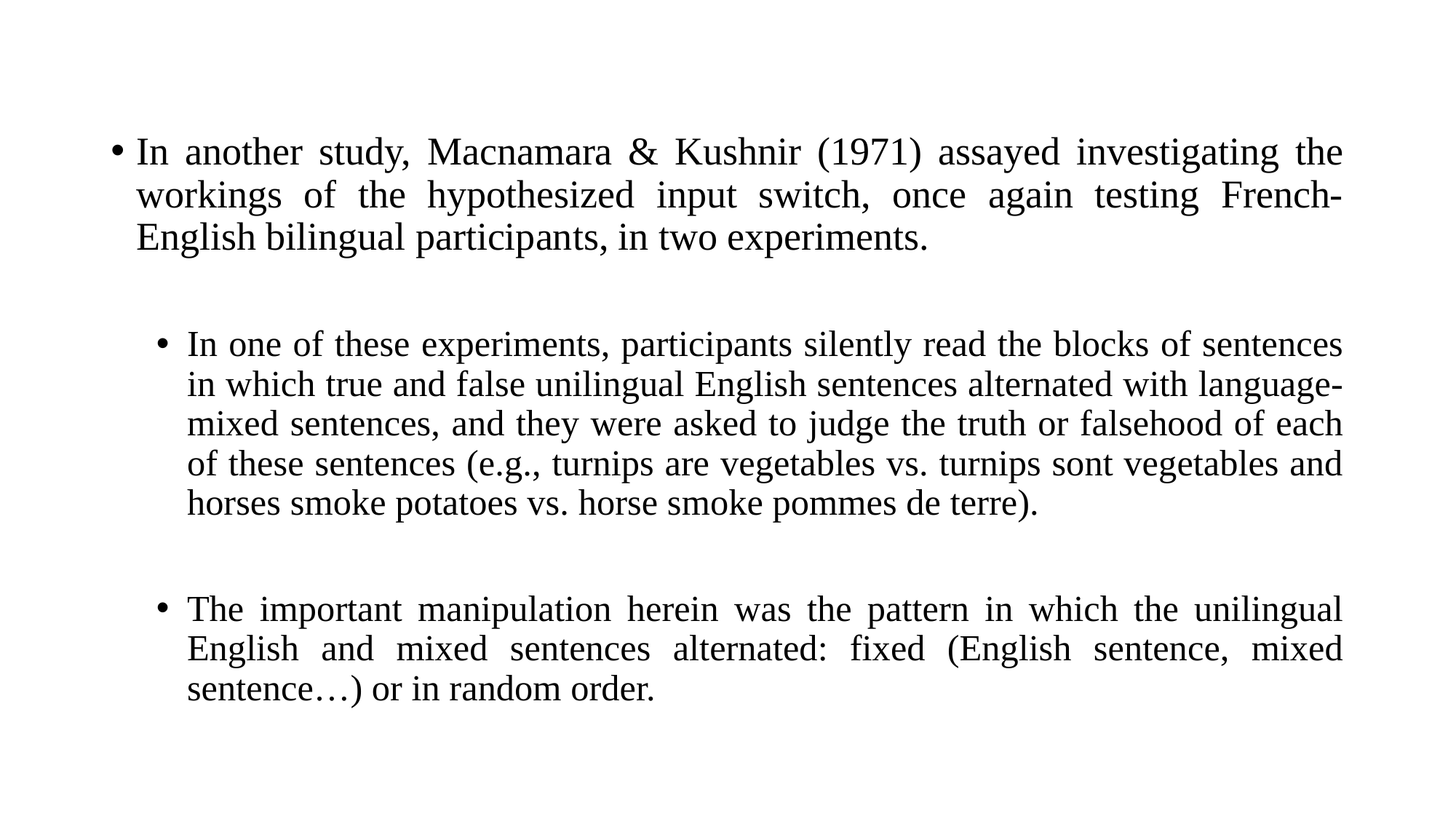

In another study, Macnamara & Kushnir (1971) assayed investigating the workings of the hypothesized input switch, once again testing French-English bilingual participants, in two experiments.

In one of these experiments, participants silently read the blocks of sentences in which true and false unilingual English sentences alternated with language-mixed sentences, and they were asked to judge the truth or falsehood of each of these sentences (e.g., turnips are vegetables vs. turnips sont vegetables and horses smoke potatoes vs. horse smoke pommes de terre).

The important manipulation herein was the pattern in which the unilingual English and mixed sentences alternated: fixed (English sentence, mixed sentence…) or in random order.